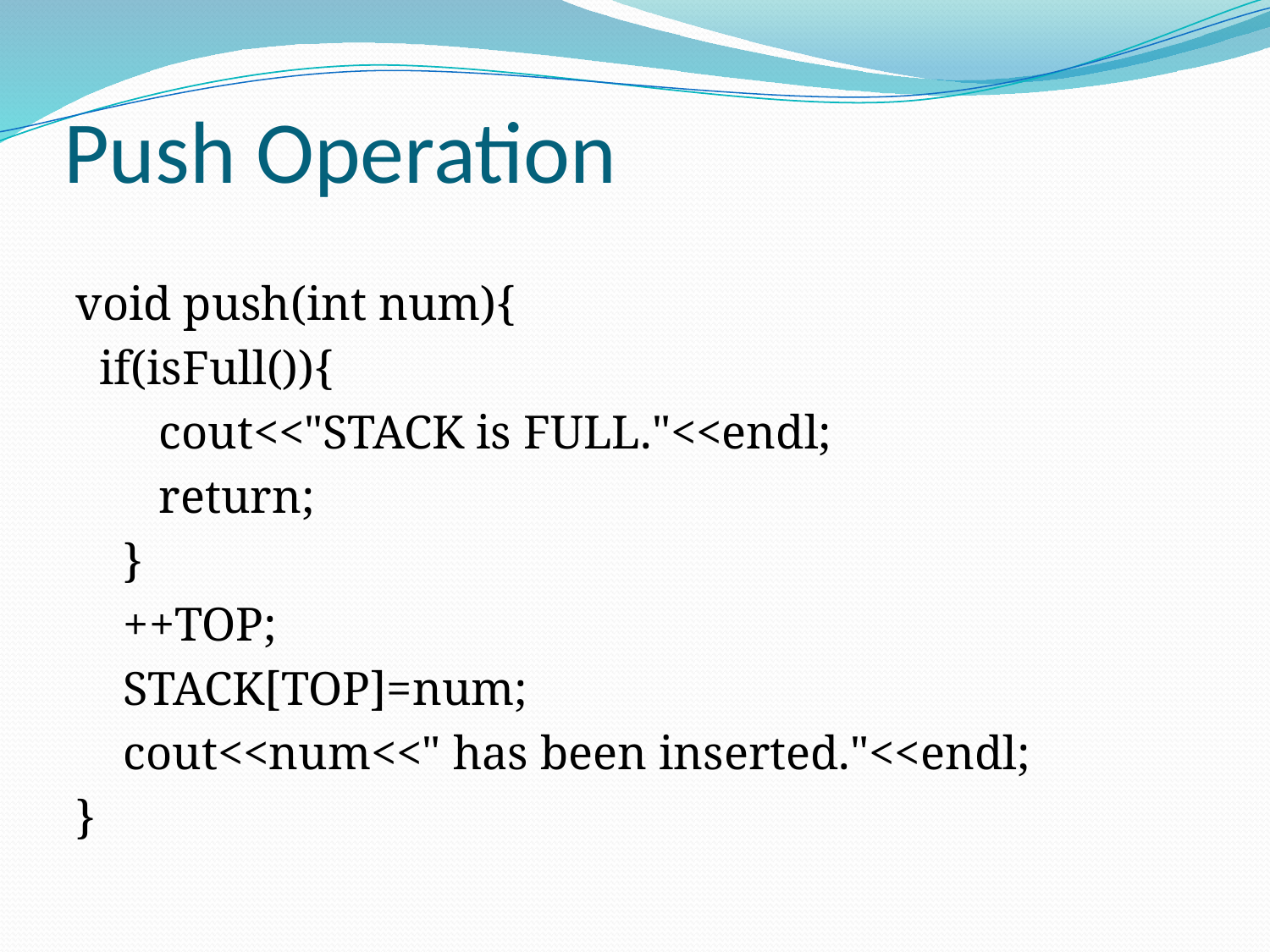

# Push Operation
void push(int num){
  if(isFull()){
       cout<<"STACK is FULL."<<endl;
       return;
    }
    ++TOP;
    STACK[TOP]=num;
    cout<<num<<" has been inserted."<<endl;
}